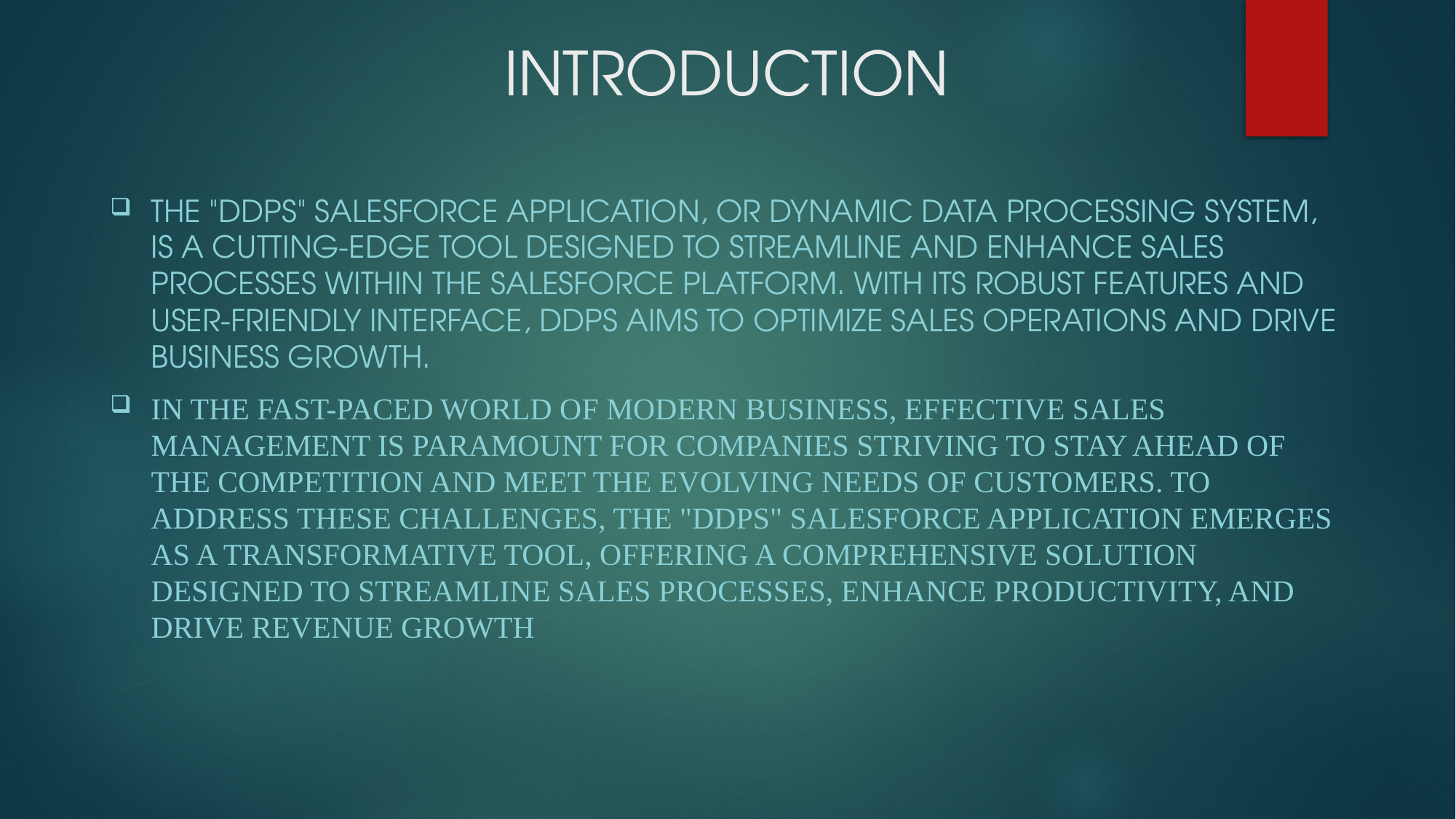

# INTRODUCTION
The "DDPS" Salesforce application, or Dynamic Data Processing System, is a cutting-edge tool designed to streamline and enhance sales processes within the Salesforce platform. With its robust features and user-friendly interface, DDPS aims to optimize sales operations and drive business growth.
In the fast-paced world of modern business, effective sales management is paramount for companies striving to stay ahead of the competition and meet the evolving needs of customers. To address these challenges, the "DDPS" Salesforce application emerges as a transformative tool, offering a comprehensive solution designed to streamline sales processes, enhance productivity, and drive revenue growth